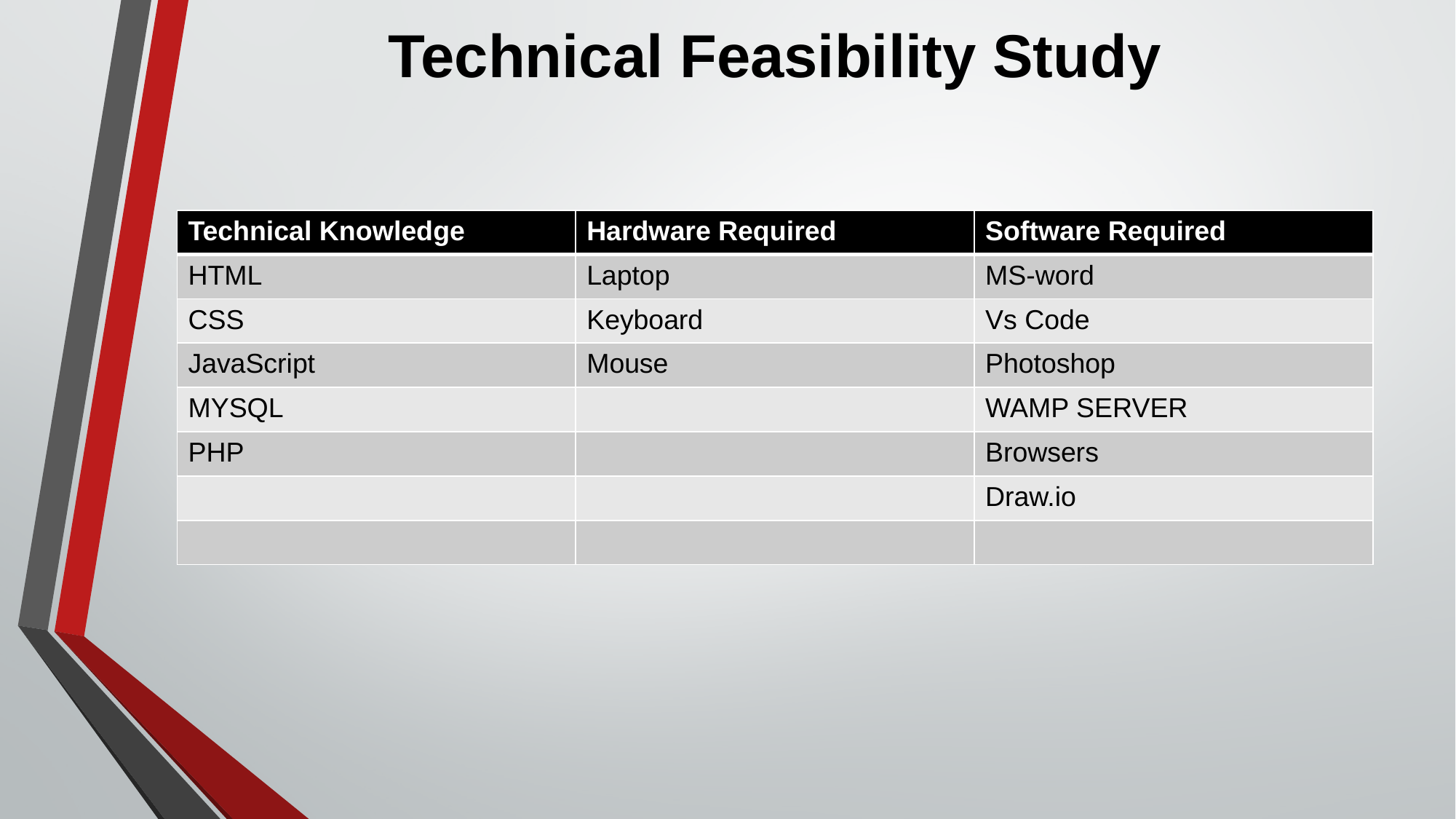

# Technical Feasibility Study
| Technical Knowledge | Hardware Required | Software Required |
| --- | --- | --- |
| HTML | Laptop | MS-word |
| CSS | Keyboard | Vs Code |
| JavaScript | Mouse | Photoshop |
| MYSQL |  | WAMP SERVER |
| PHP |  | Browsers |
|  |  | Draw.io |
|  |  |  |